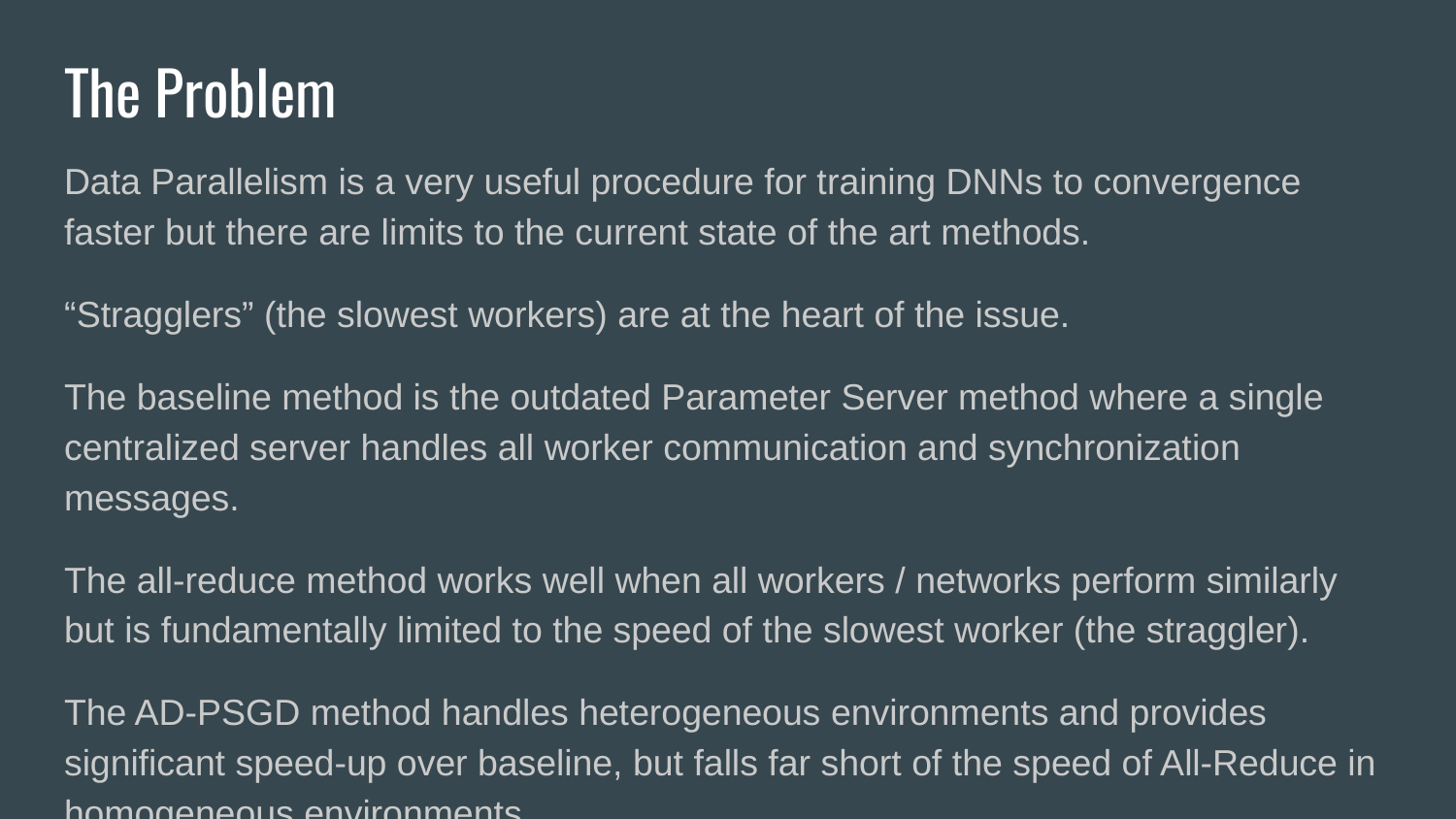

# The Problem
Data Parallelism is a very useful procedure for training DNNs to convergence faster but there are limits to the current state of the art methods.
“Stragglers” (the slowest workers) are at the heart of the issue.
The baseline method is the outdated Parameter Server method where a single centralized server handles all worker communication and synchronization messages.
The all-reduce method works well when all workers / networks perform similarly but is fundamentally limited to the speed of the slowest worker (the straggler).
The AD-PSGD method handles heterogeneous environments and provides significant speed-up over baseline, but falls far short of the speed of All-Reduce in homogeneous environments.